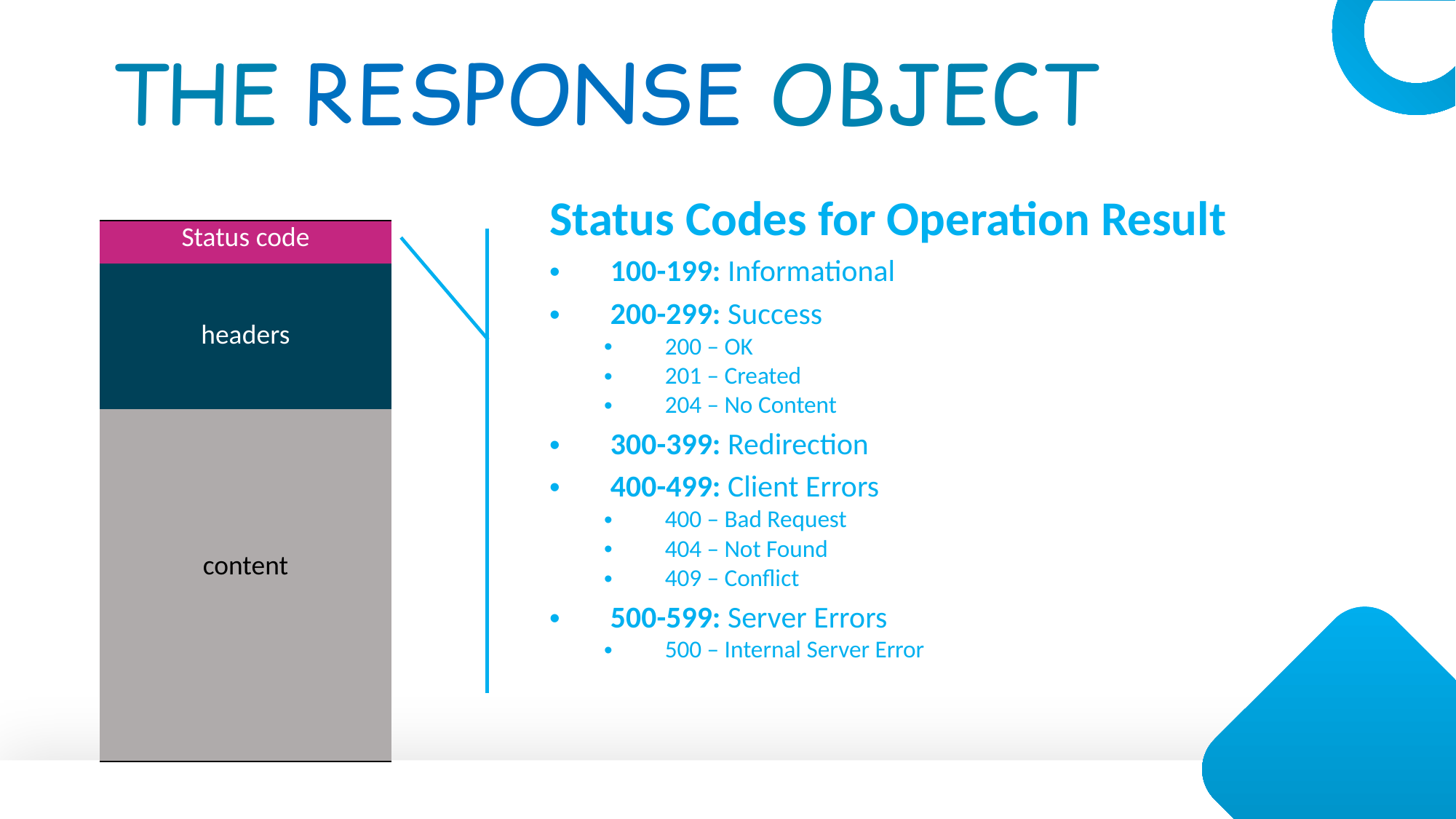

# The RESPONSE OBJECT
Status Codes for Operation Result
100-199: Informational
200-299: Success
200 – OK
201 – Created
204 – No Content
300-399: Redirection
400-499: Client Errors
400 – Bad Request
404 – Not Found
409 – Conflict
500-599: Server Errors
500 – Internal Server Error

| Status code |
| --- |
| headers |
| content |